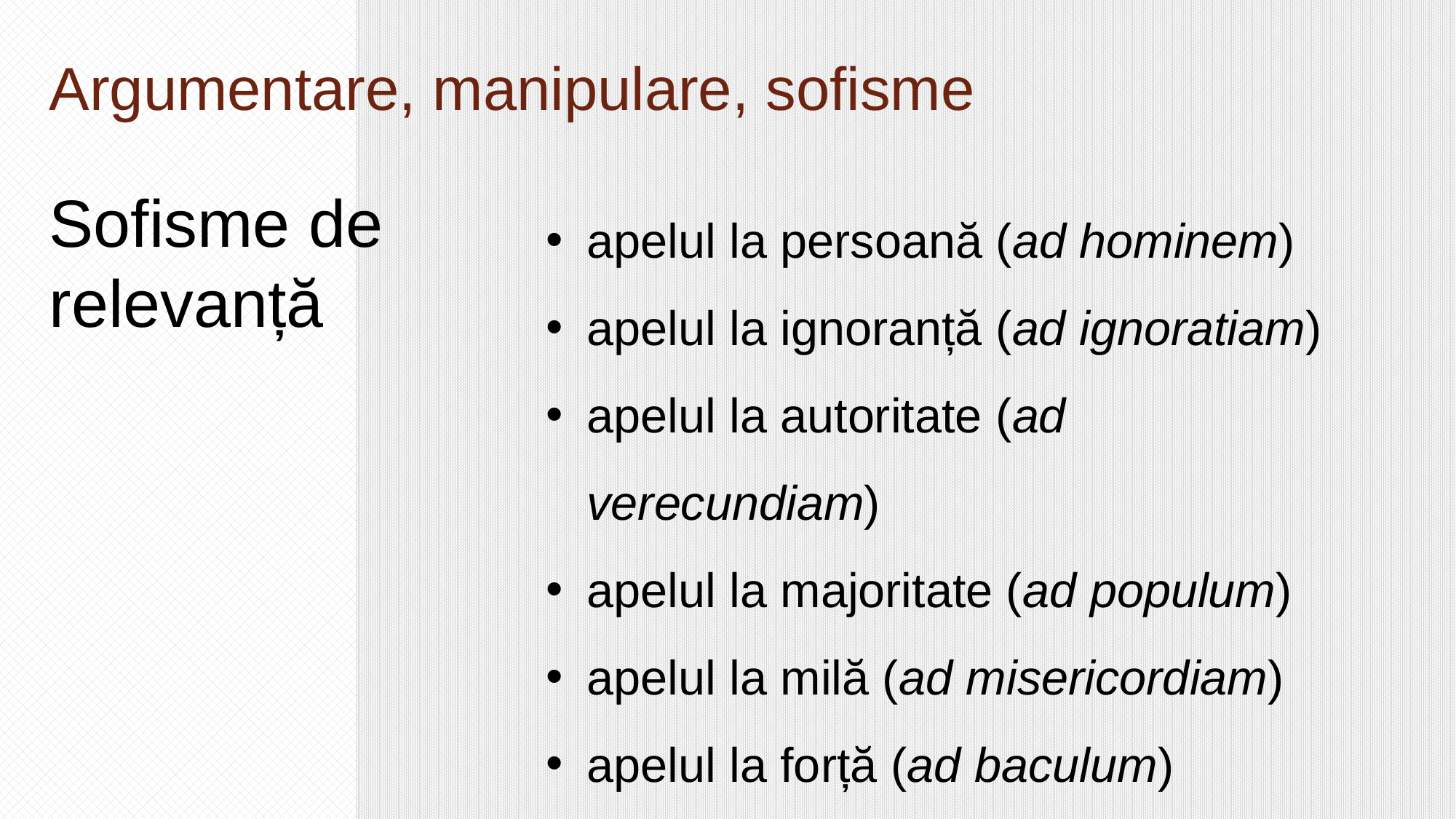

Argumentare, manipulare, sofisme
Sofisme de relevanță
apelul la persoană (ad hominem)
apelul la ignoranță (ad ignoratiam)
apelul la autoritate (ad verecundiam)
apelul la majoritate (ad populum)
apelul la milă (ad misericordiam)
apelul la forță (ad baculum)
ignoratio elenchi